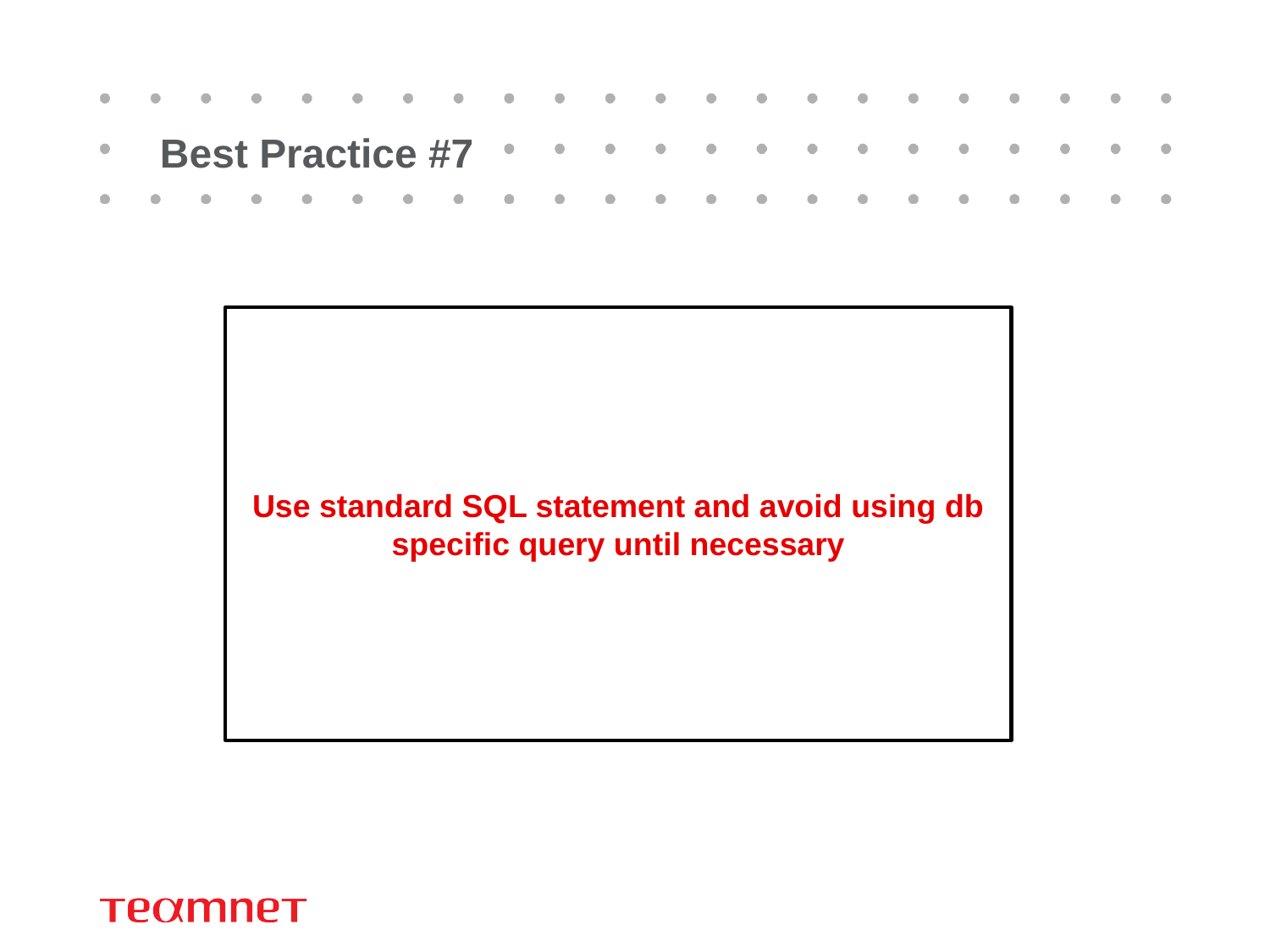

# Best Practice #7
Use standard SQL statement and avoid using db specific query until necessary